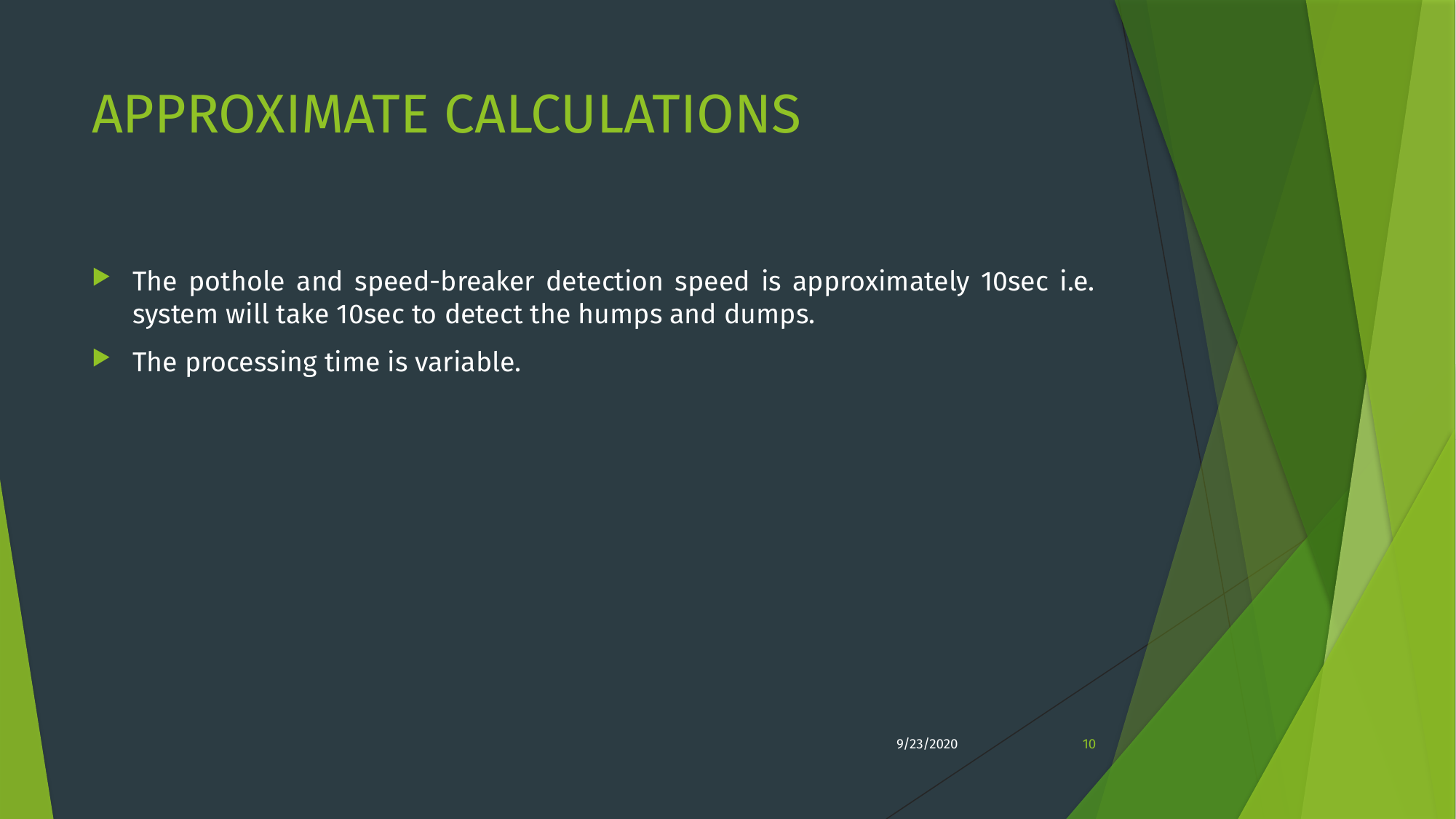

# APPROXIMATE CALCULATIONS
The pothole and speed-breaker detection speed is approximately 10sec i.e. system will take 10sec to detect the humps and dumps.
The processing time is variable.
9/23/2020
10